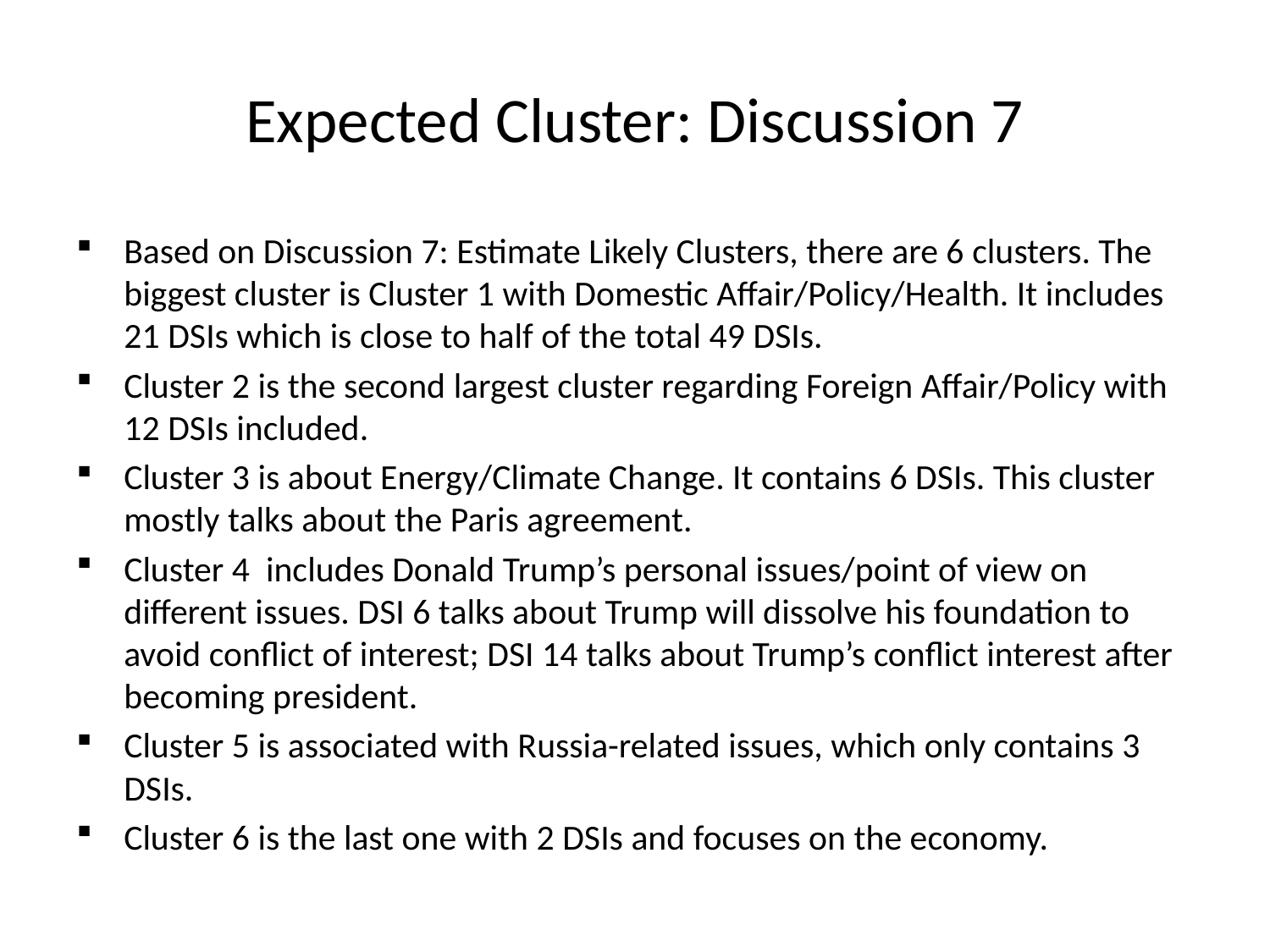

# Expected Cluster: Discussion 7
Based on Discussion 7: Estimate Likely Clusters, there are 6 clusters. The biggest cluster is Cluster 1 with Domestic Affair/Policy/Health. It includes 21 DSIs which is close to half of the total 49 DSIs.
Cluster 2 is the second largest cluster regarding Foreign Affair/Policy with 12 DSIs included.
Cluster 3 is about Energy/Climate Change. It contains 6 DSIs. This cluster mostly talks about the Paris agreement.
Cluster 4  includes Donald Trump’s personal issues/point of view on different issues. DSI 6 talks about Trump will dissolve his foundation to avoid conflict of interest; DSI 14 talks about Trump’s conflict interest after becoming president.
Cluster 5 is associated with Russia-related issues, which only contains 3 DSIs.
Cluster 6 is the last one with 2 DSIs and focuses on the economy.